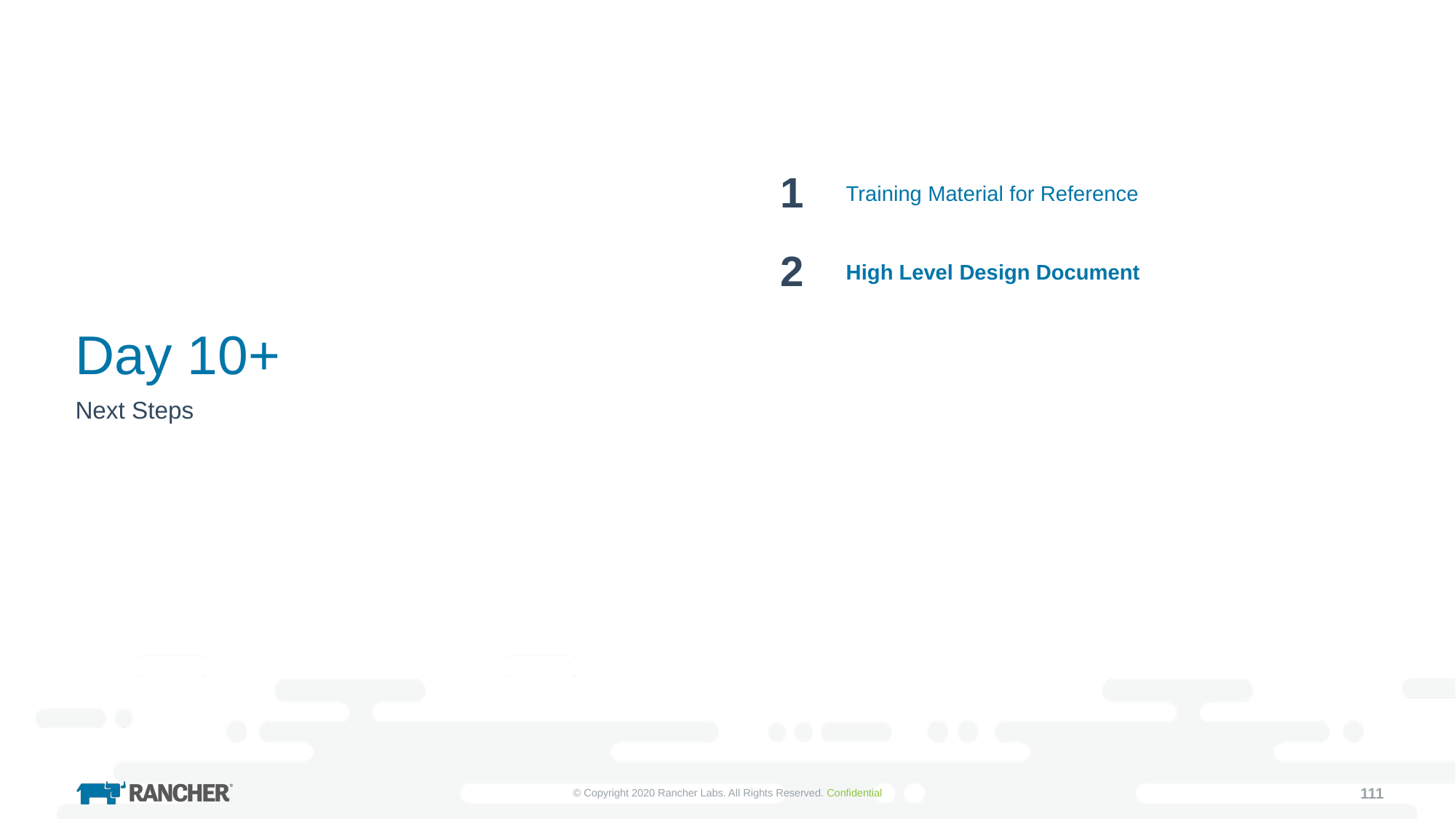

1
Training Material for Reference

2
High Level Design Document

# Day 10+
Next Steps